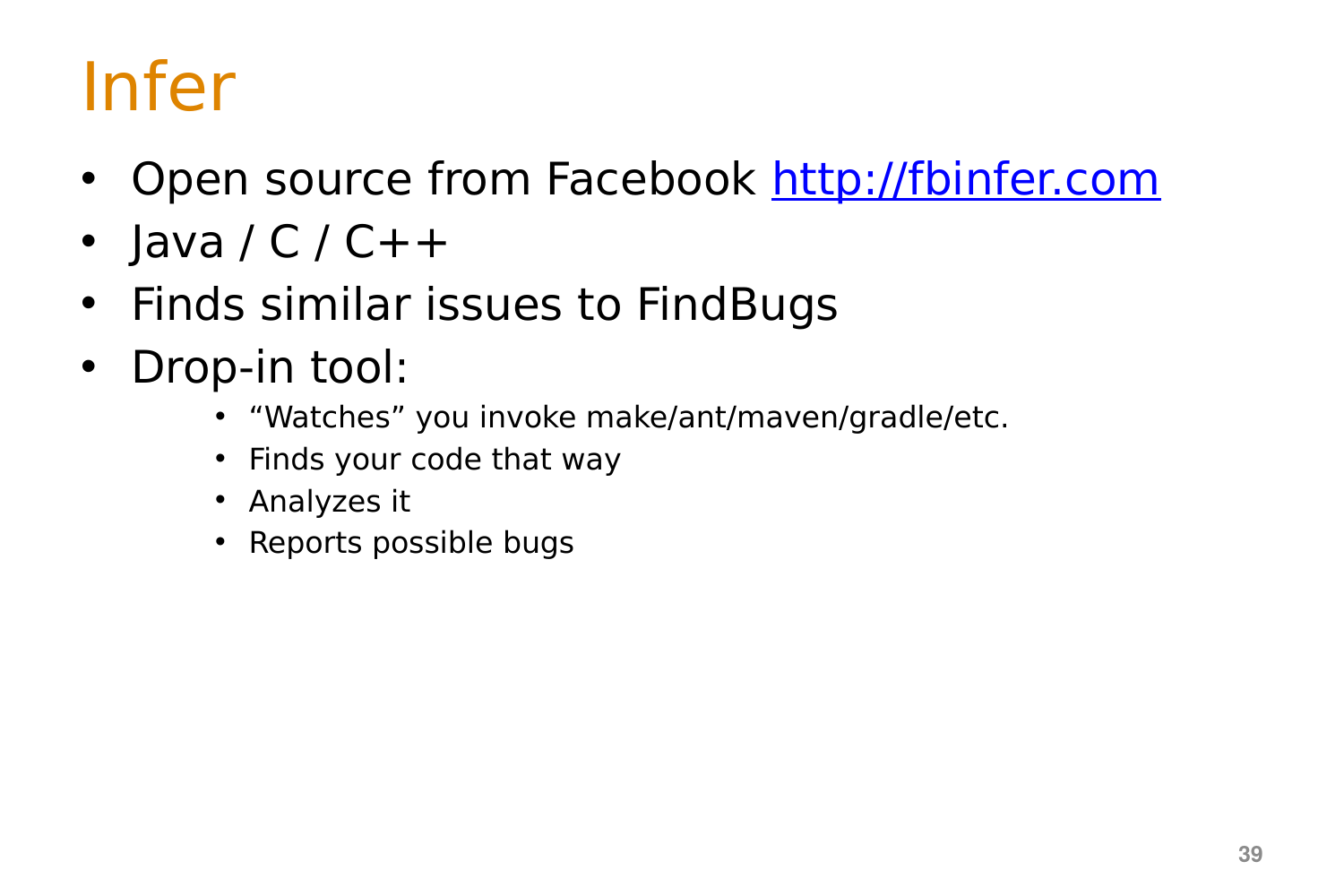

# Infer
Open source from Facebook http://fbinfer.com
Java / C / C++
Finds similar issues to FindBugs
Drop-in tool:
“Watches” you invoke make/ant/maven/gradle/etc.
Finds your code that way
Analyzes it
Reports possible bugs

39